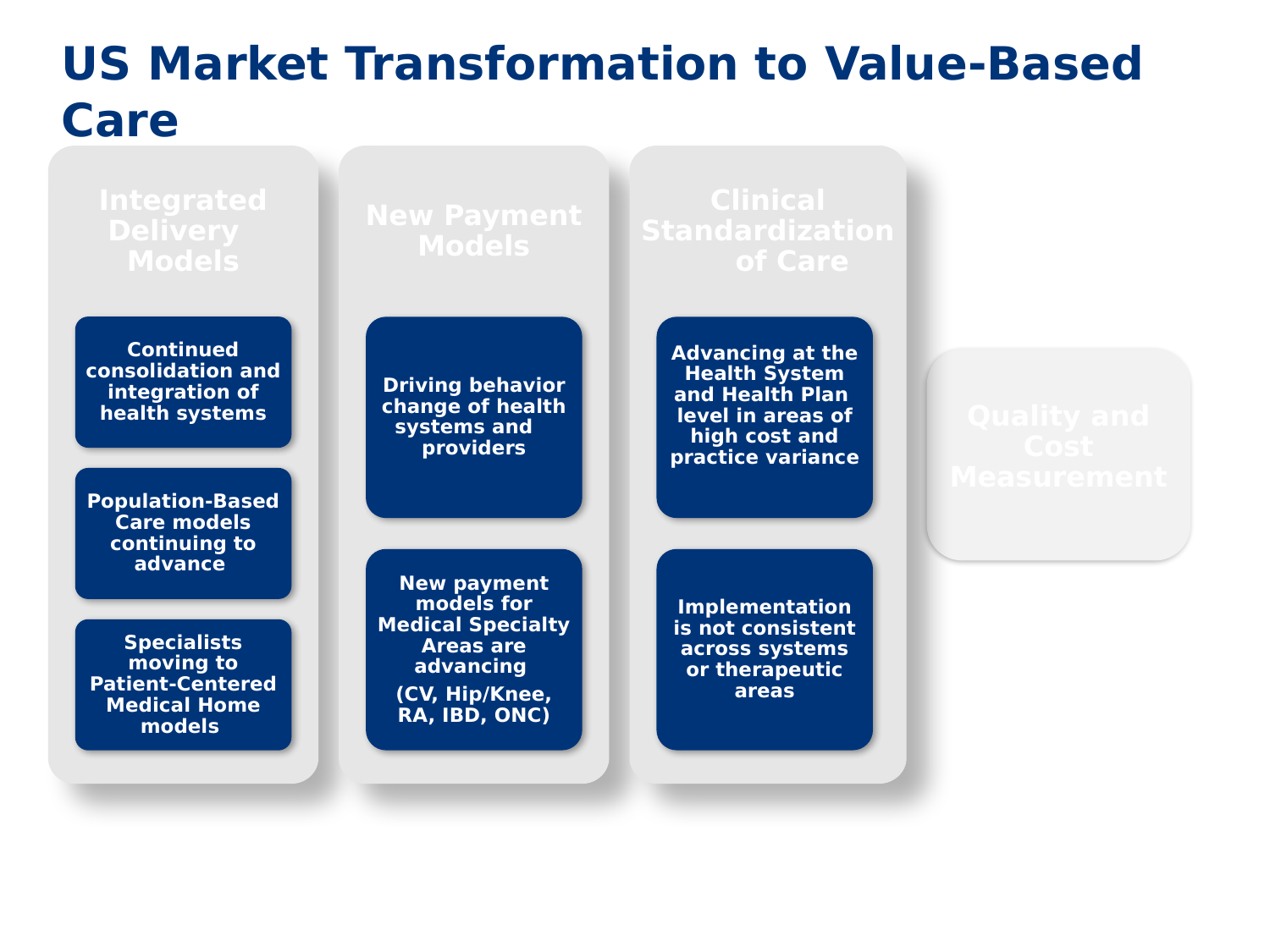

# US Market Transformation to Value-Based Care

Integrated Delivery   Models

New Payment Models

Clinical Standardization      of Care

Continued consolidation and integration of health systems
Driving behavior change of health systems and    providers
Advancing at the Health System and Health Plan  level in areas of high cost and practice variance

Quality and Cost Measurement
Population-Based Care models continuing to advance
New payment models for Medical Specialty Areas are advancing
(CV, Hip/Knee, RA, IBD, ONC)
Implementation is not consistent across systems or therapeutic areas
Specialists moving to Patient-Centered Medical Home models